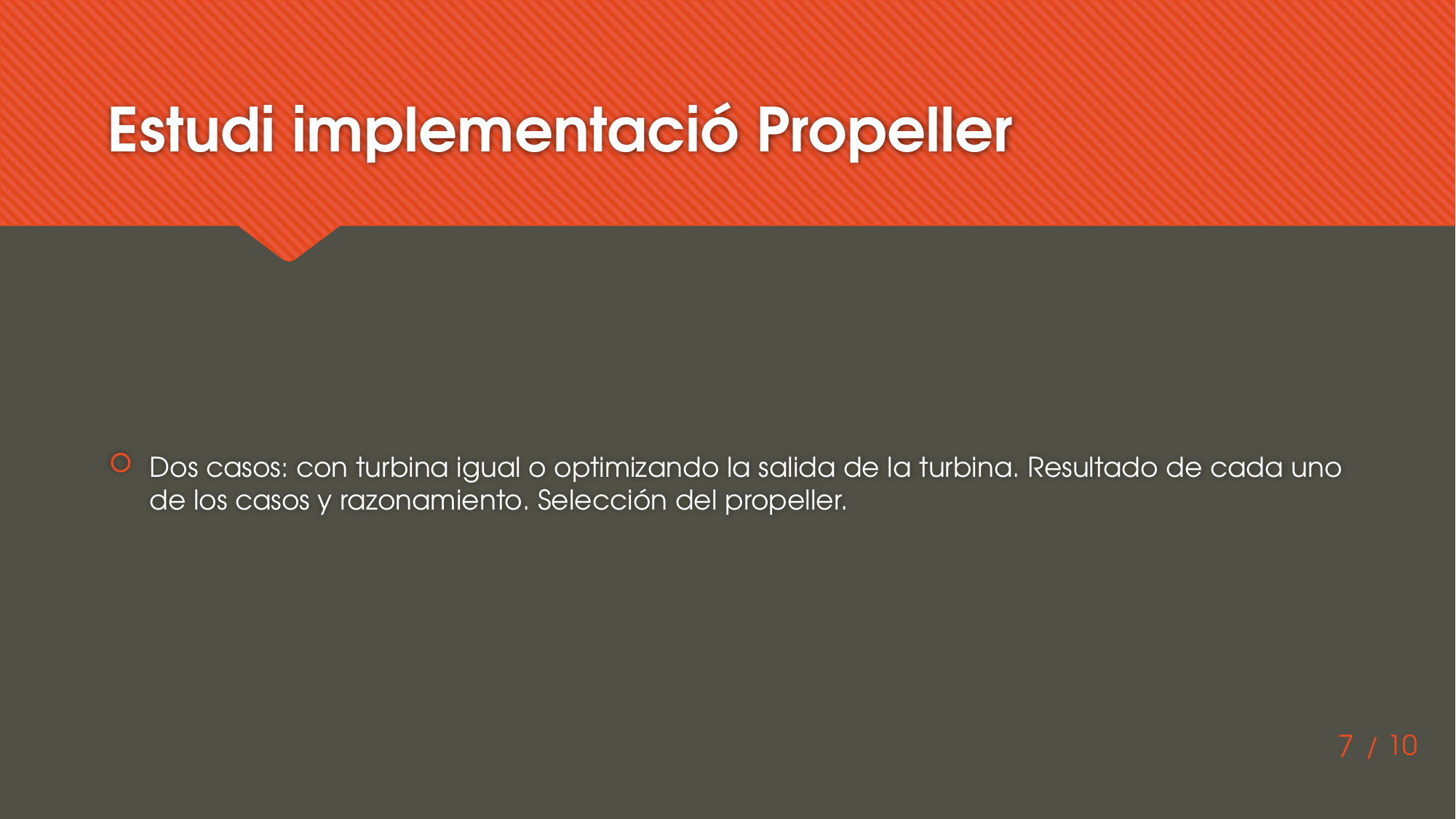

# Estudi implementació Propeller
Dos casos: con turbina igual o optimizando la salida de la turbina. Resultado de cada uno de los casos y razonamiento. Selección del propeller.
7